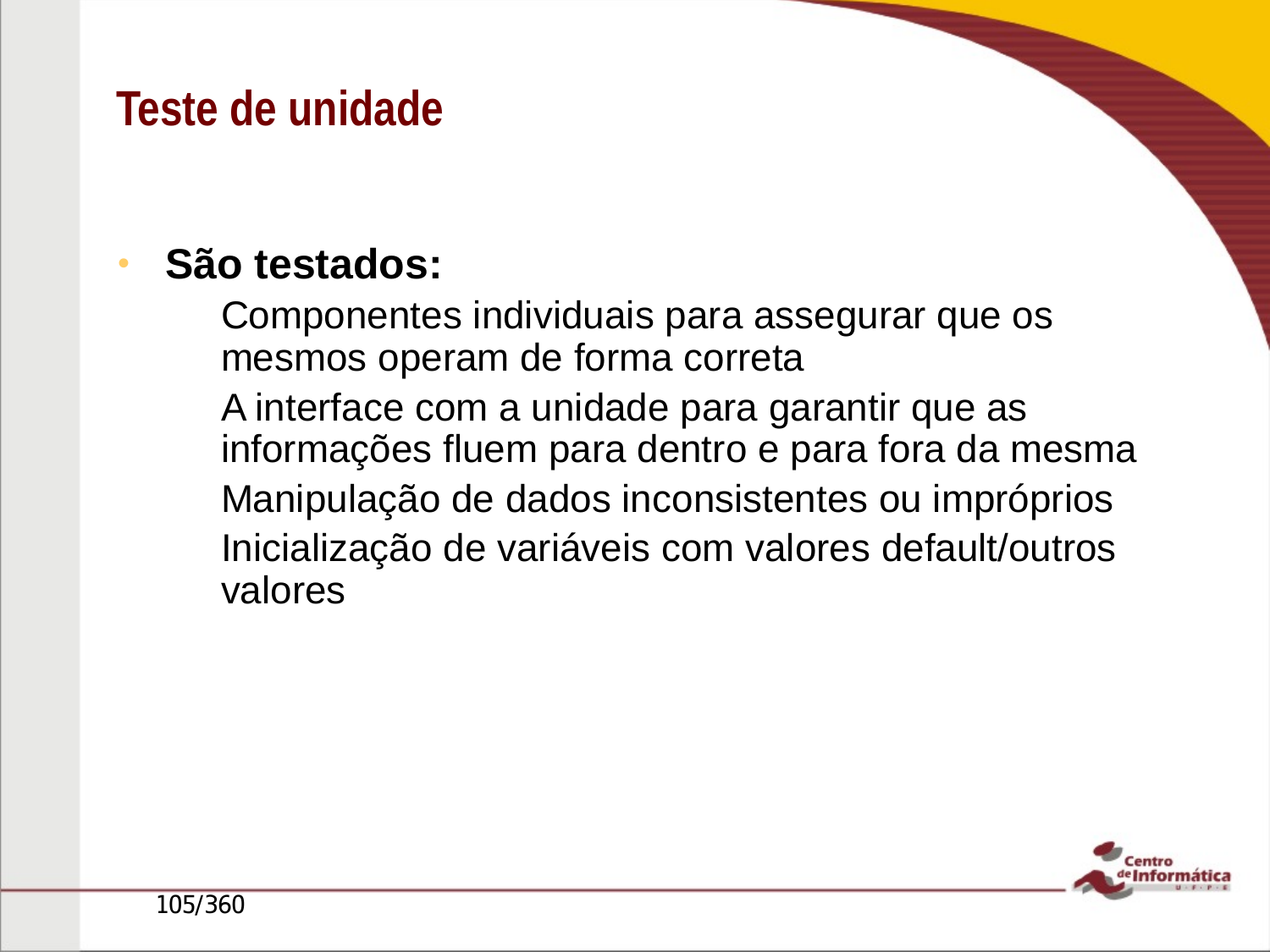

Teste de unidade
São testados:
Componentes individuais para assegurar que os mesmos operam de forma correta
A interface com a unidade para garantir que as informações fluem para dentro e para fora da mesma
Manipulação de dados inconsistentes ou impróprios
Inicialização de variáveis com valores default/outros valores
105/360